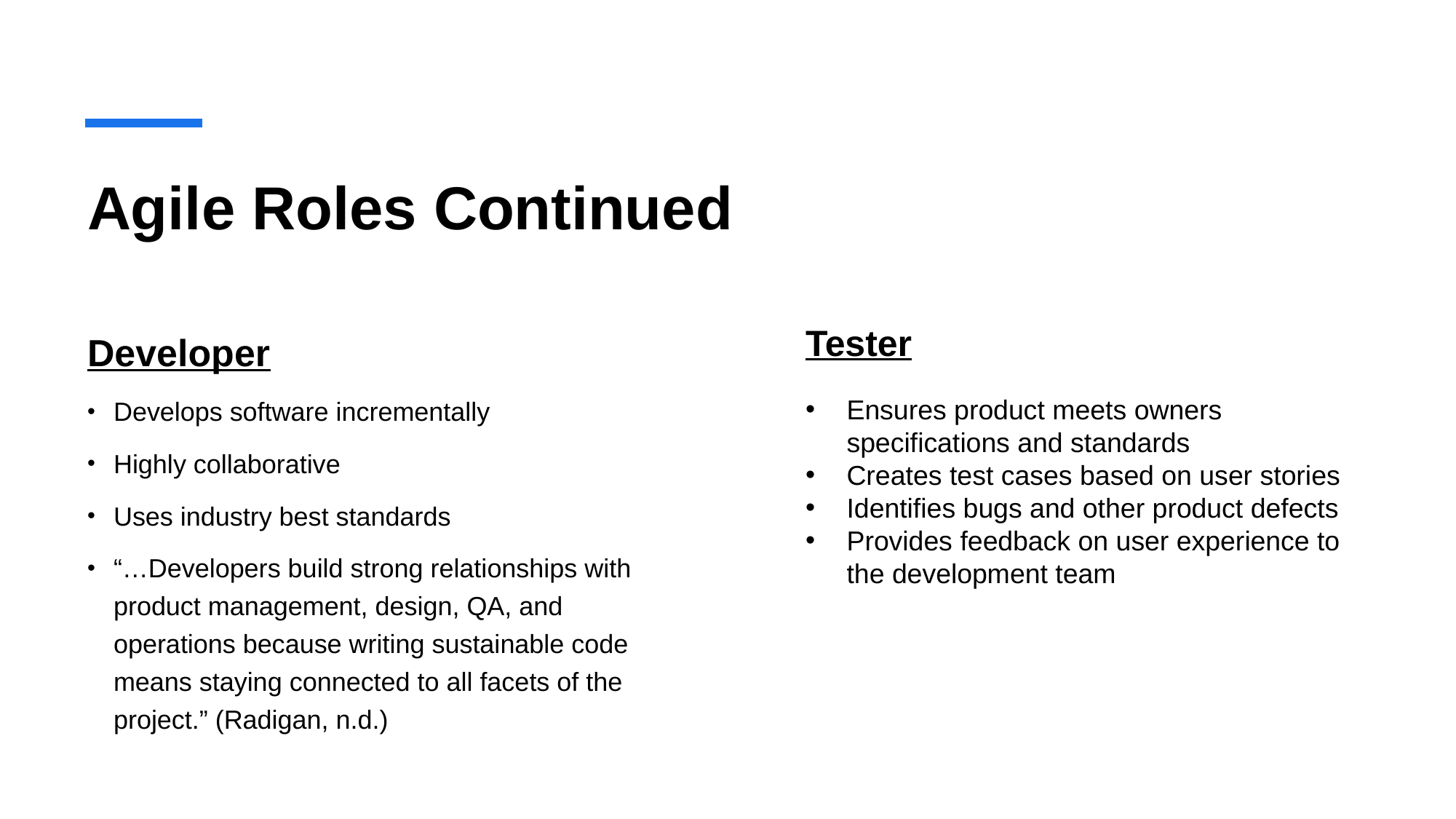

# Agile Roles Continued
Tester

Ensures product meets owners specifications and standards
Creates test cases based on user stories
Identifies bugs and other product defects
Provides feedback on user experience to the development team

Developer
Develops software incrementally
Highly collaborative
Uses industry best standards
“…Developers build strong relationships with product management, design, QA, and operations because writing sustainable code means staying connected to all facets of the project.” (Radigan, n.d.)